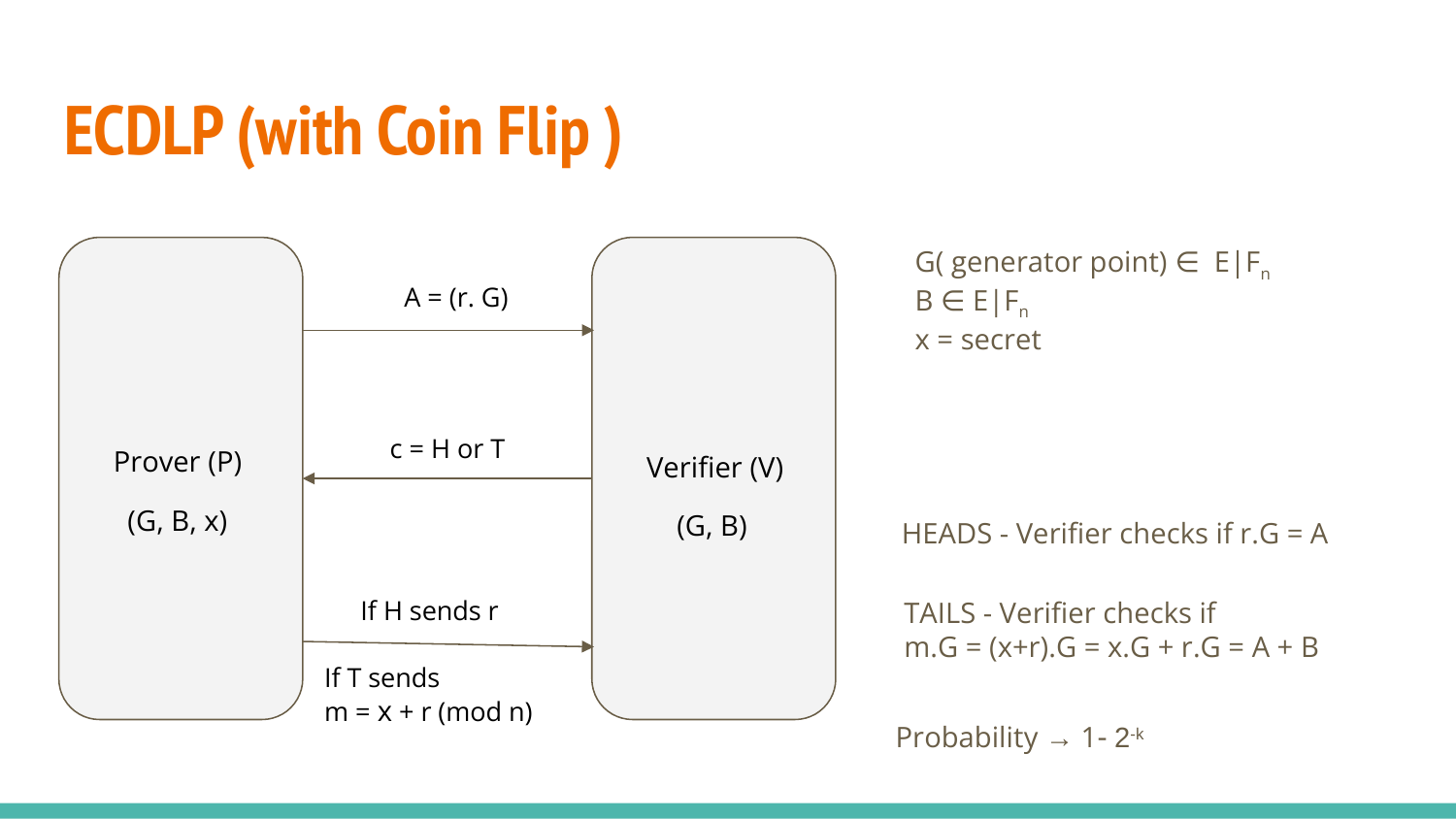

# ECDLP (with Coin Flip )
G( generator point) ∈  E|Fn
B ∈ E|Fn
x = secret

A = (r. G)
c = H or T
Prover (P)
Verifier (V)
(G, B, x)
(G, B)

HEADS - Verifier checks if r.G = A
If H sends r
TAILS - Verifier checks if
m.G = (x+r).G = x.G + r.G = A + B
If T sends
m = x + r (mod n)
Probability → 1- 2-k